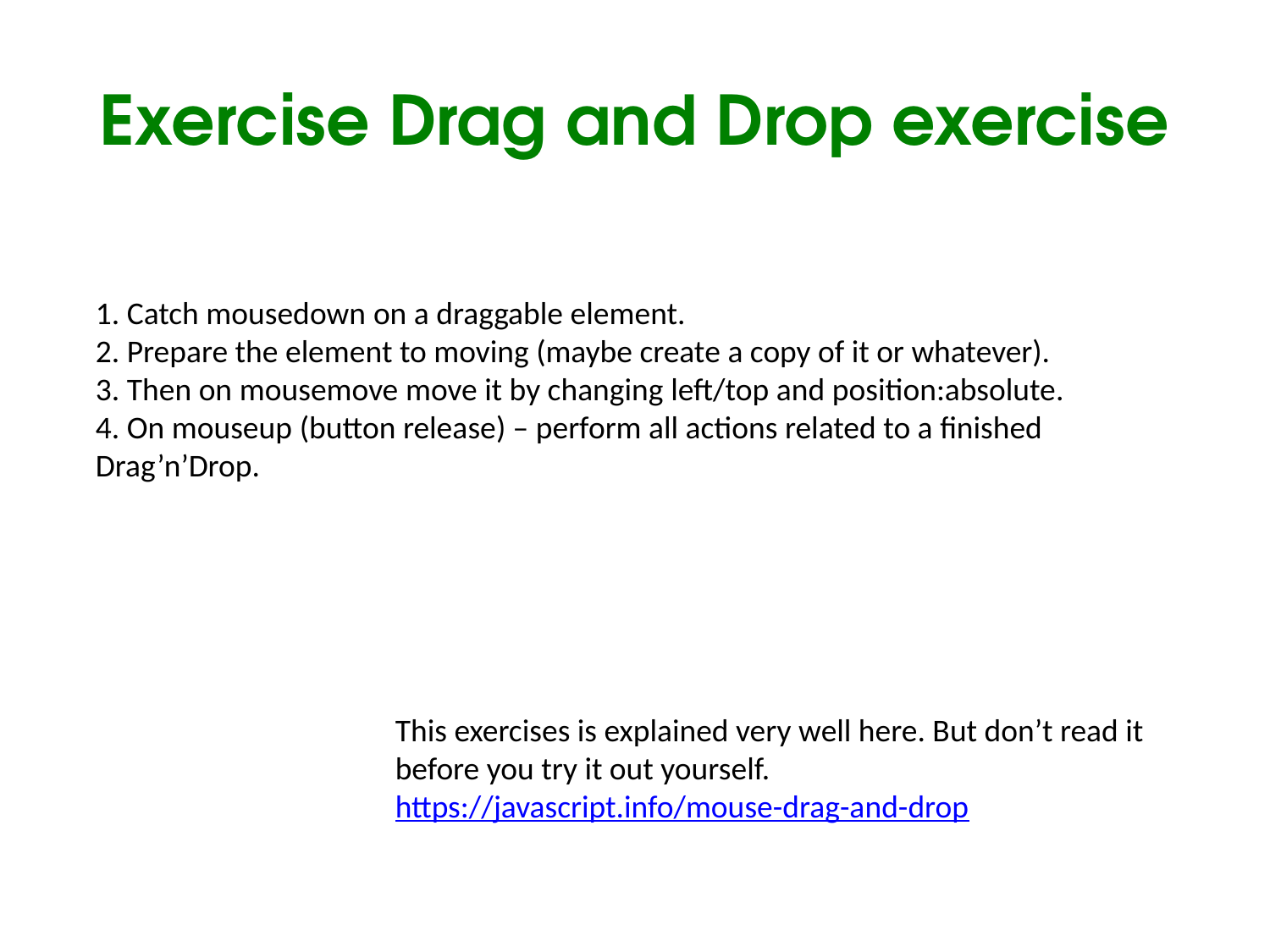

# Exercise Drag and Drop exercise
1. Catch mousedown on a draggable element.
2. Prepare the element to moving (maybe create a copy of it or whatever).
3. Then on mousemove move it by changing left/top and position:absolute.
4. On mouseup (button release) – perform all actions related to a finished Drag’n’Drop.

This exercises is explained very well here. But don’t read it before you try it out yourself.
https://javascript.info/mouse-drag-and-drop